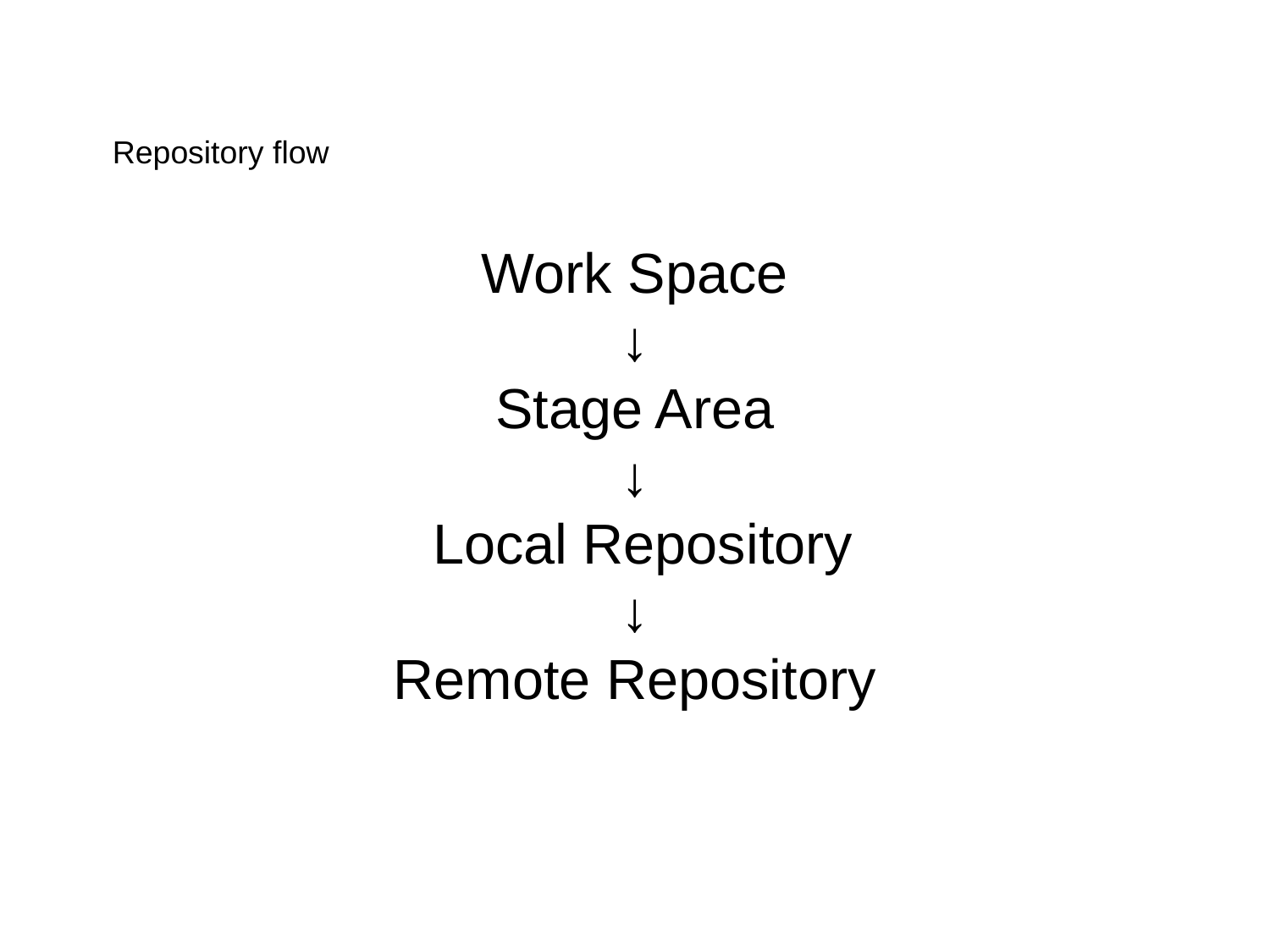

Repository flow
Work Space
↓
Stage Area
↓
 Local Repository
↓
Remote Repository